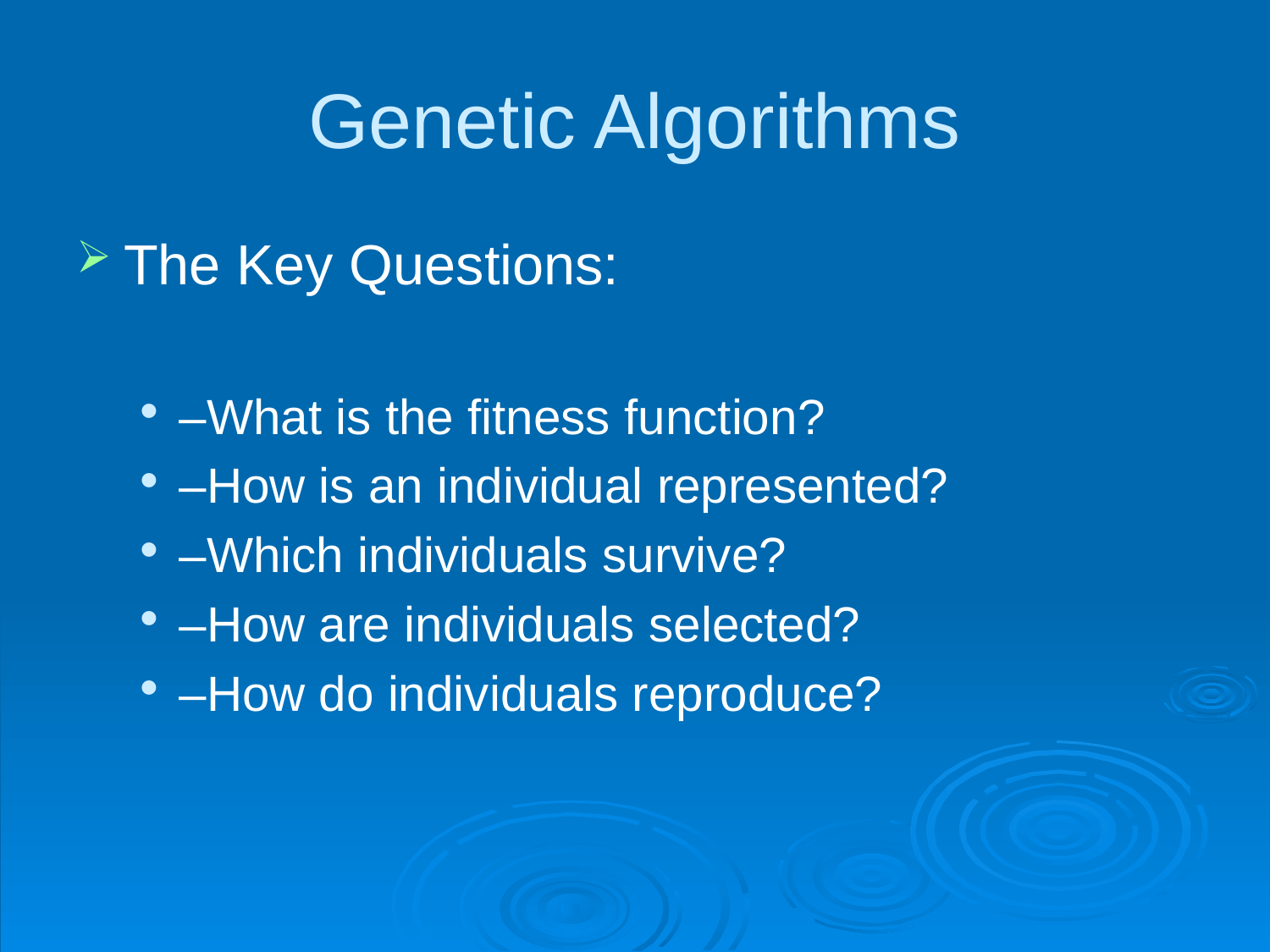

# Genetic Algorithms
The Key Questions:

–What is the fitness function?
–How is an individual represented?
–Which individuals survive?
–How are individuals selected?
–How do individuals reproduce?